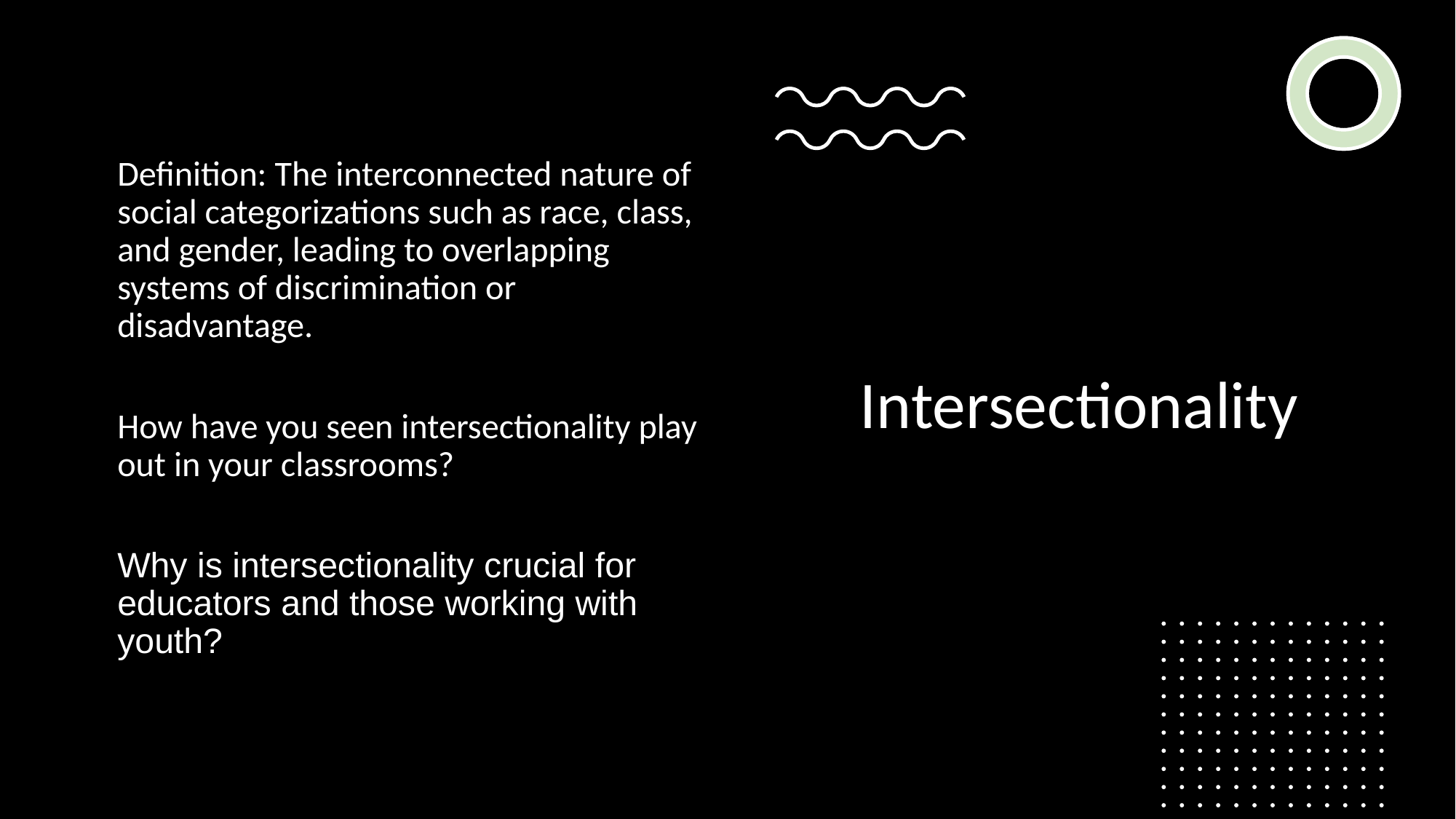

# Intersectionality
Definition: The interconnected nature of social categorizations such as race, class, and gender, leading to overlapping systems of discrimination or disadvantage.

How have you seen intersectionality play out in your classrooms?

Why is intersectionality crucial for educators and those working with youth?